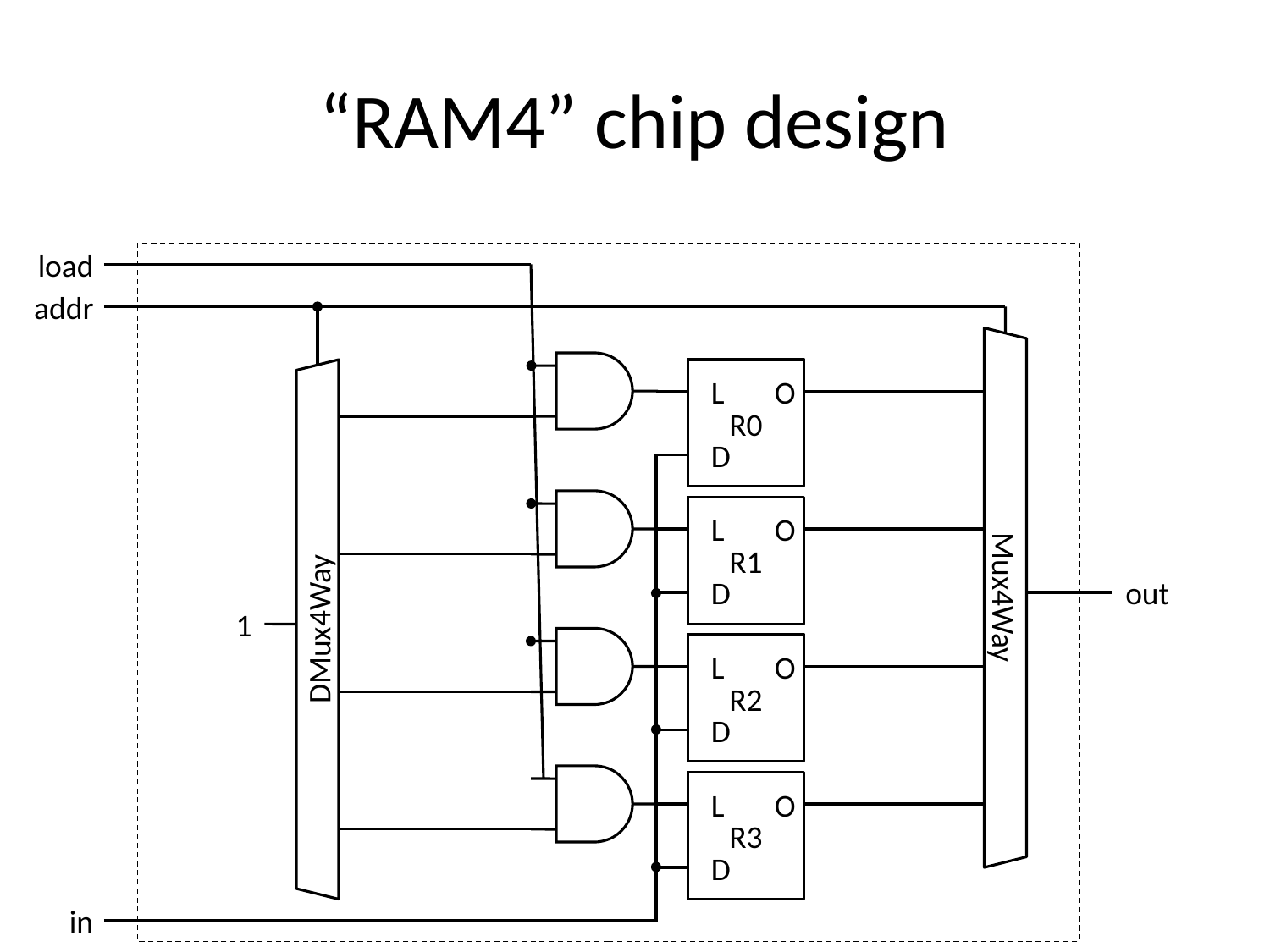

# “RAM4” chip design

load
addr

R0
L
O
D

R1
L
O
D

out
Mux4Way

1
DMux4Way

R2
L
O
D

R3
L
O
D

in